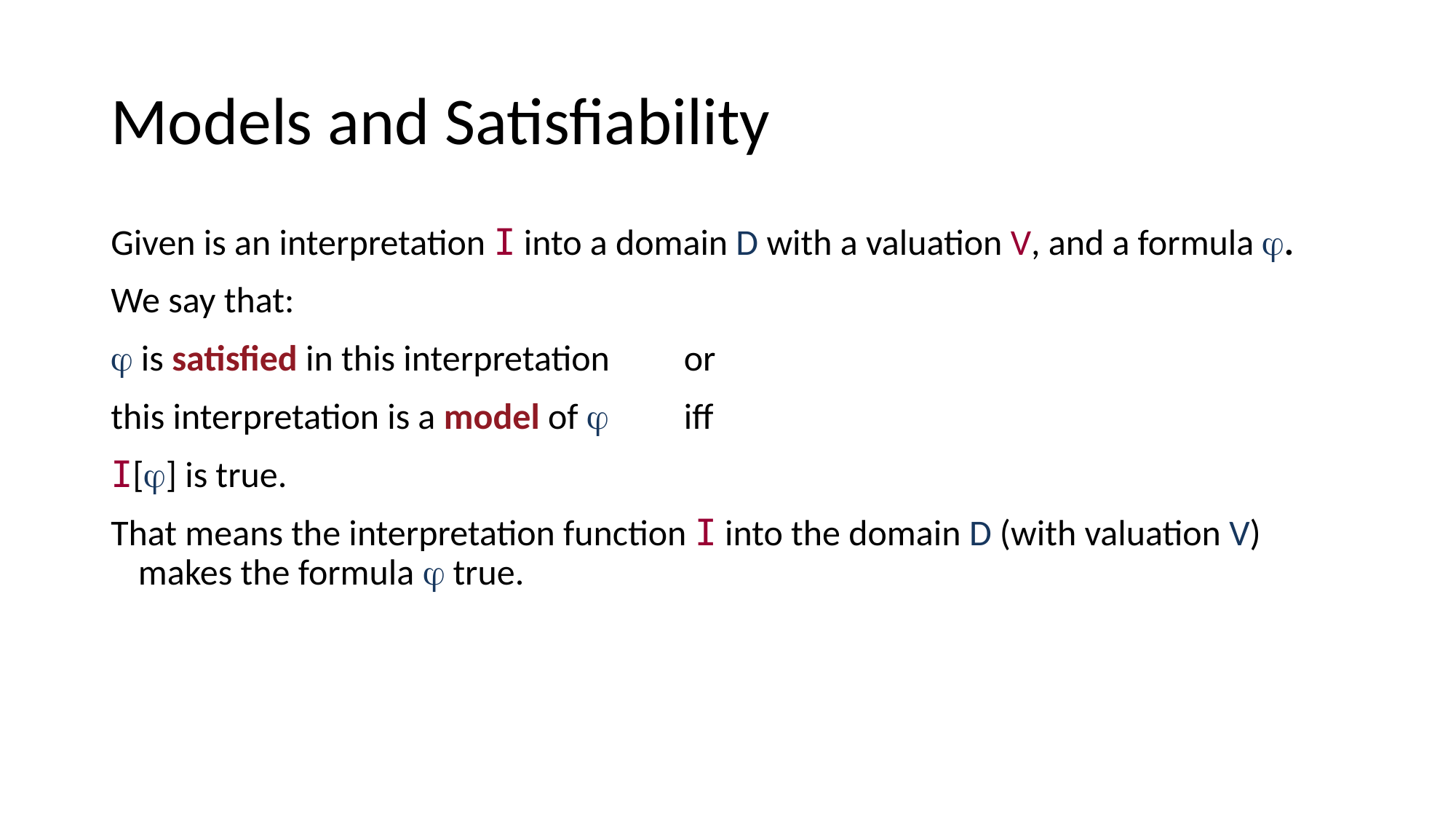

# Models and Satisfiability
Given is an interpretation I into a domain D with a valuation V, and a formula ϕ.
We say that:
ϕ is satisfied in this interpretation 	or
this interpretation is a model of ϕ  	iff
I[ϕ] is true.
That means the interpretation function I into the domain D (with valuation V) makes the formula ϕ true.